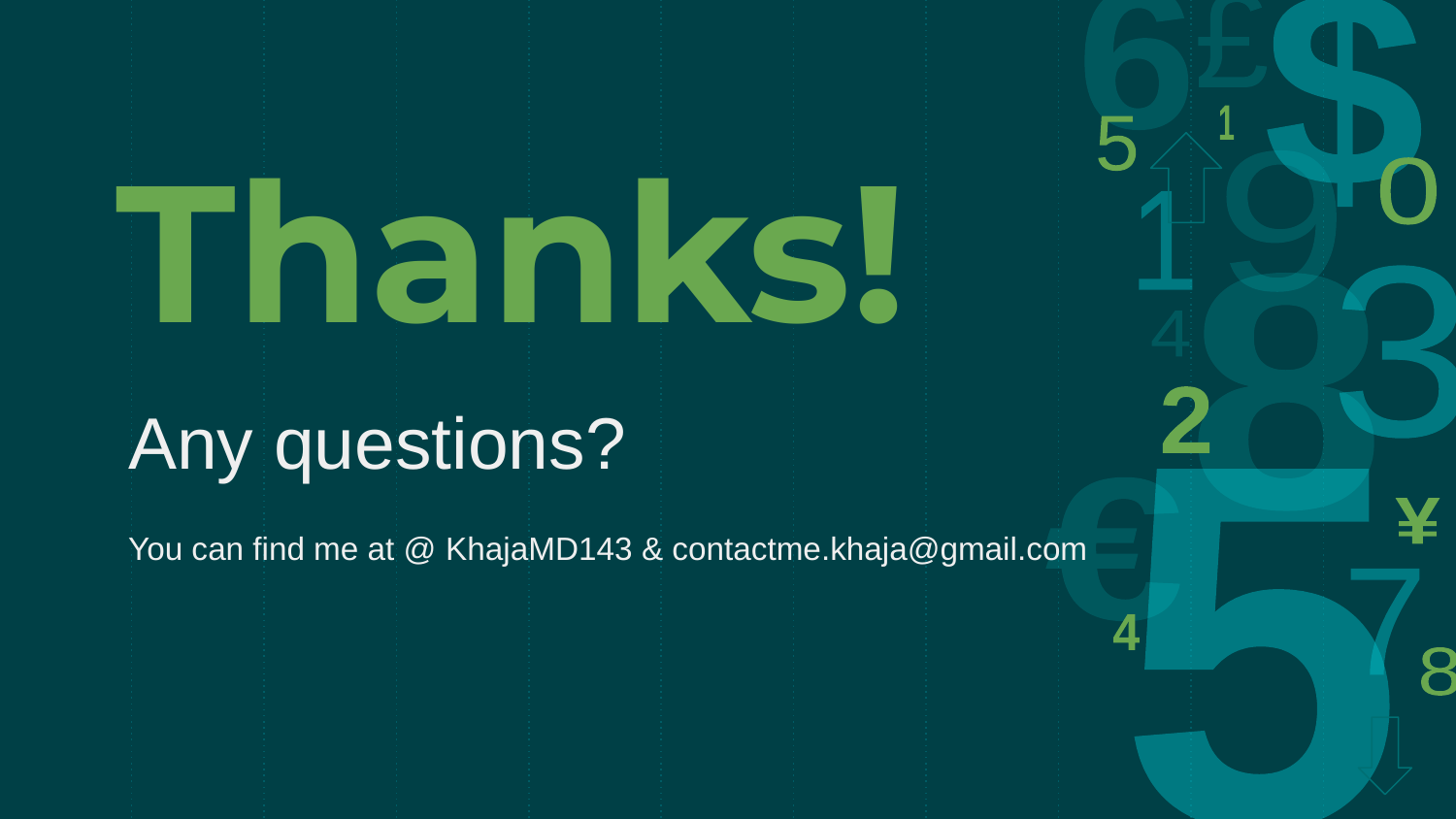

Thanks!
Any questions?
You can find me at @ KhajaMD143 & contactme.khaja@gmail.com